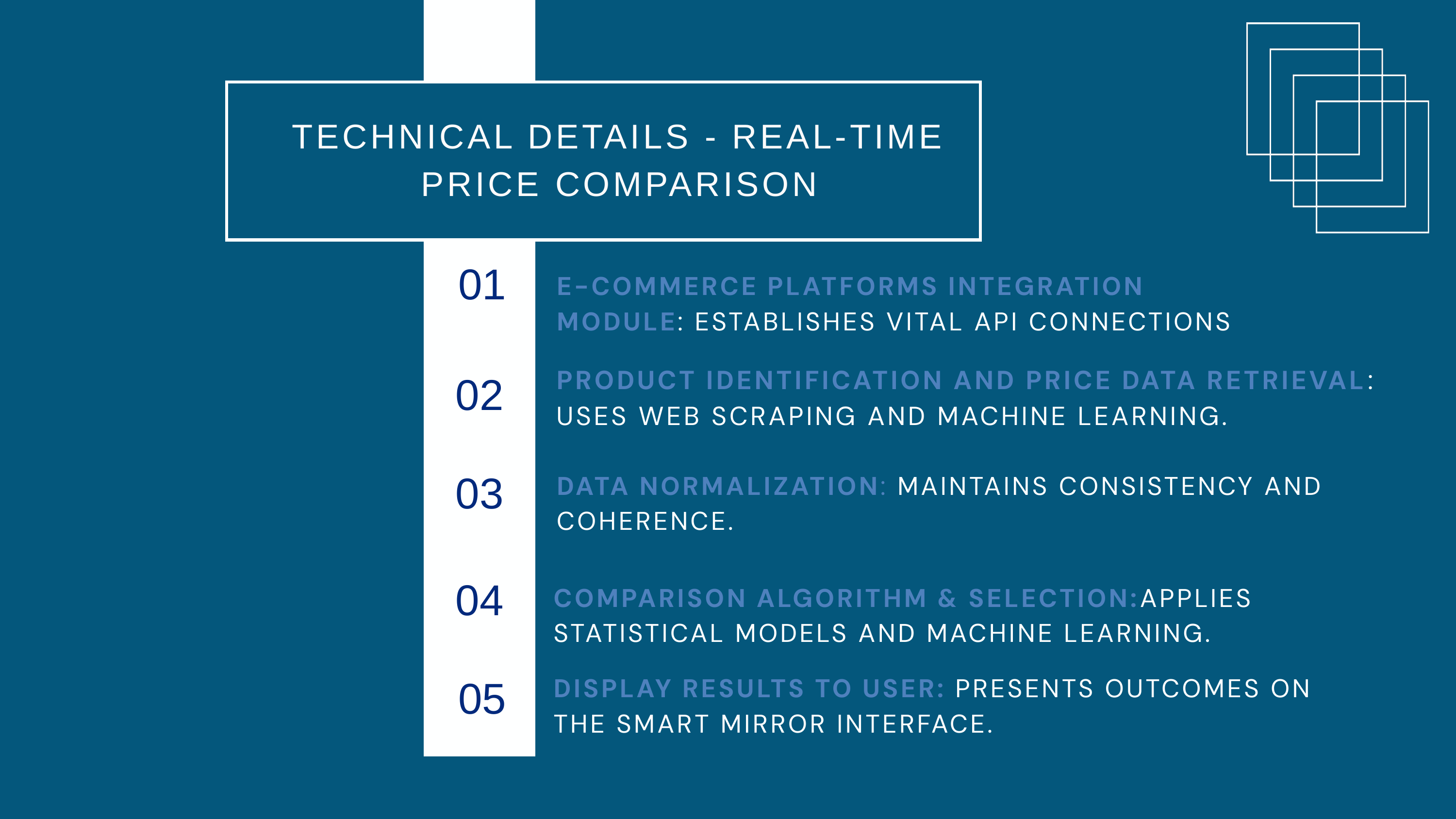

TECHNICAL DETAILS - REAL-TIME PRICE COMPARISON
01
E-COMMERCE PLATFORMS INTEGRATION MODULE: ESTABLISHES VITAL API CONNECTIONS
PRODUCT IDENTIFICATION AND PRICE DATA RETRIEVAL: USES WEB SCRAPING AND MACHINE LEARNING.

02
DATA NORMALIZATION: MAINTAINS CONSISTENCY AND COHERENCE.

03
04
COMPARISON ALGORITHM & SELECTION:APPLIES STATISTICAL MODELS AND MACHINE LEARNING.

DISPLAY RESULTS TO USER: PRESENTS OUTCOMES ON THE SMART MIRROR INTERFACE.

05